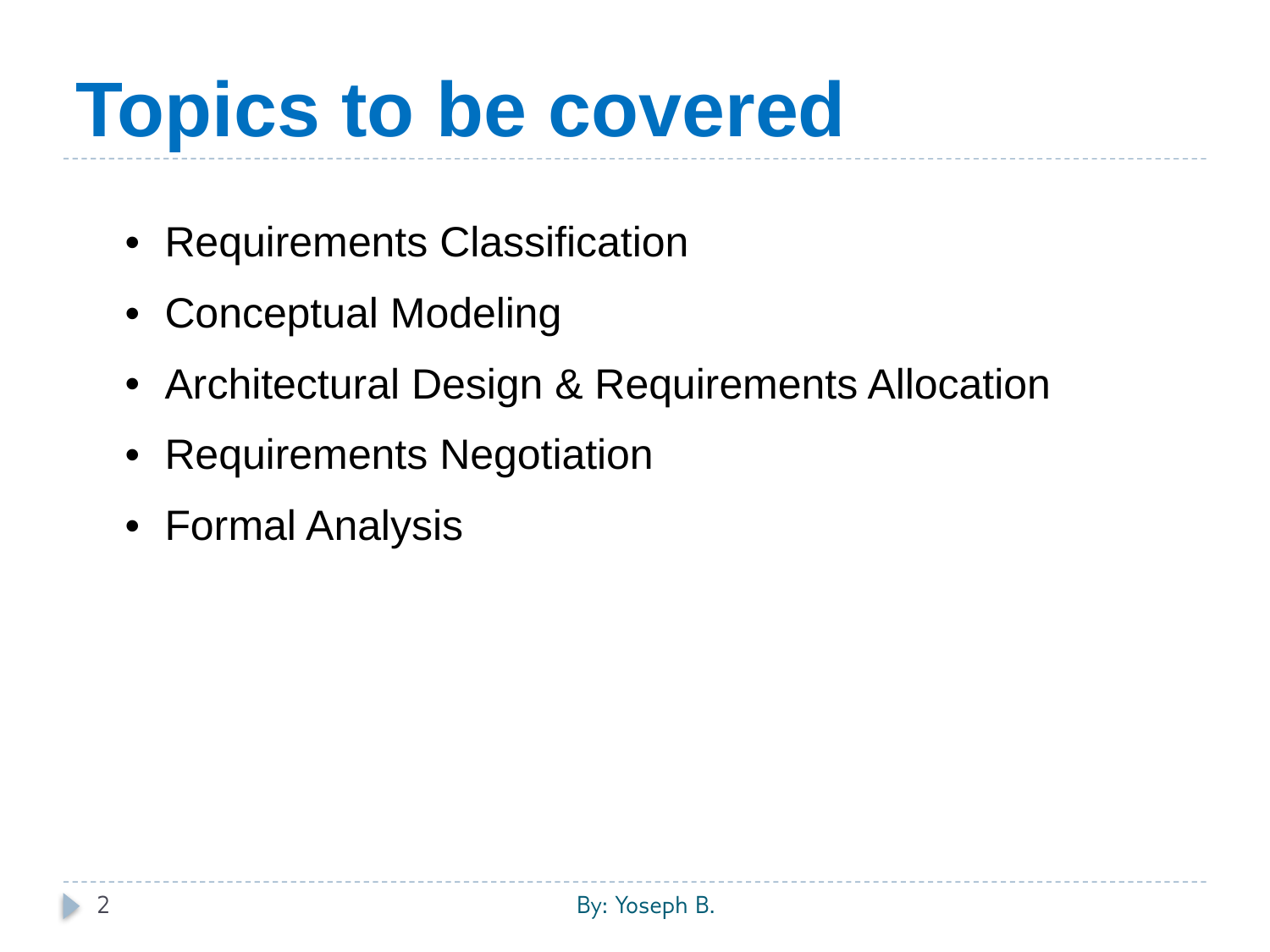

# Topics to be covered
| Requirements Classification Conceptual Modeling  Architectural Design & Requirements Allocation Requirements Negotiation Formal Analysis |  |
| --- | --- |
2
By: Yoseph B.